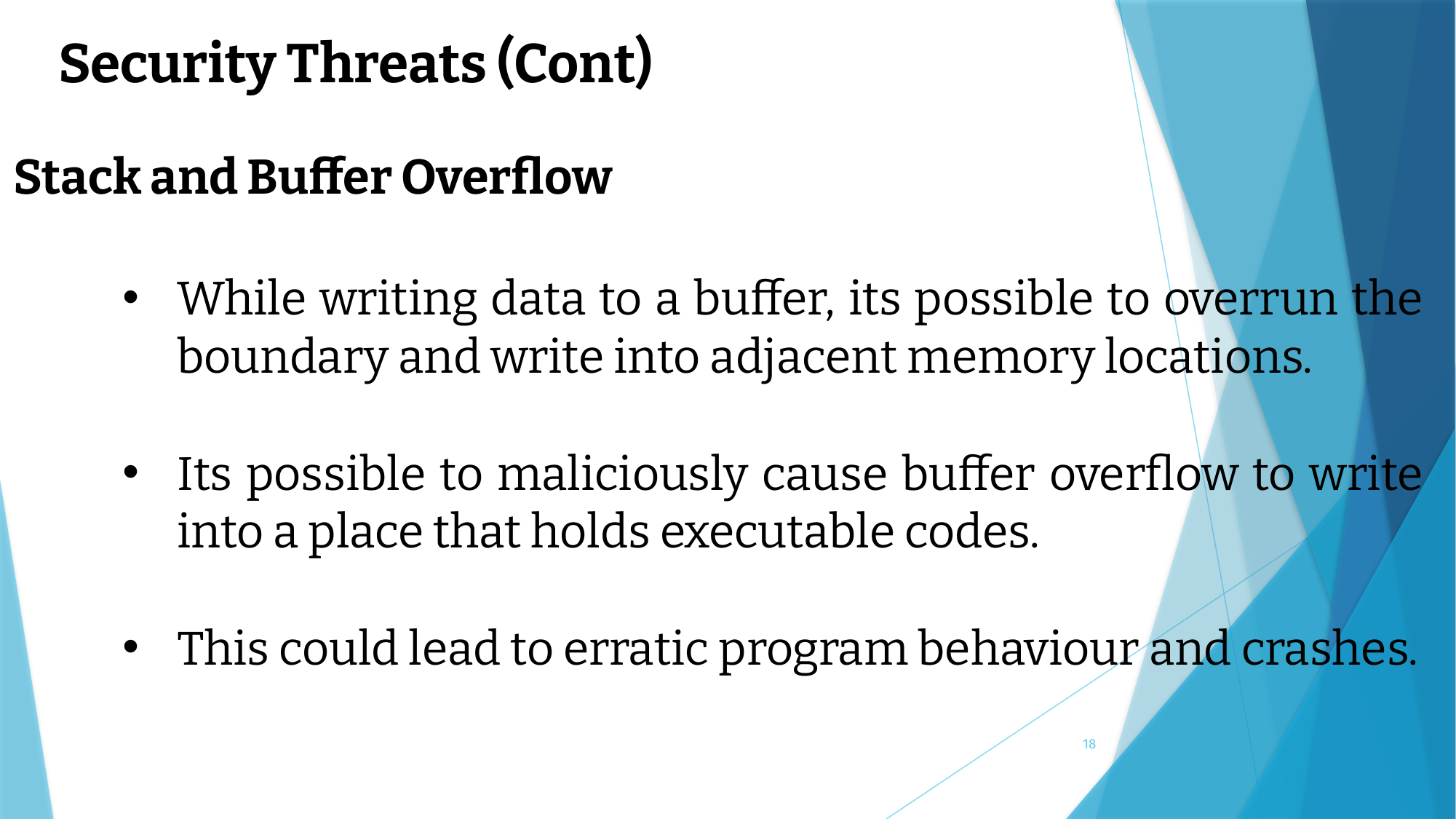

Security Threats (Cont)
Stack and Buffer Overflow

While writing data to a buffer, its possible to overrun the boundary and write into adjacent memory locations.

Its possible to maliciously cause buffer overflow to write into a place that holds executable codes.

This could lead to erratic program behaviour and crashes.
18